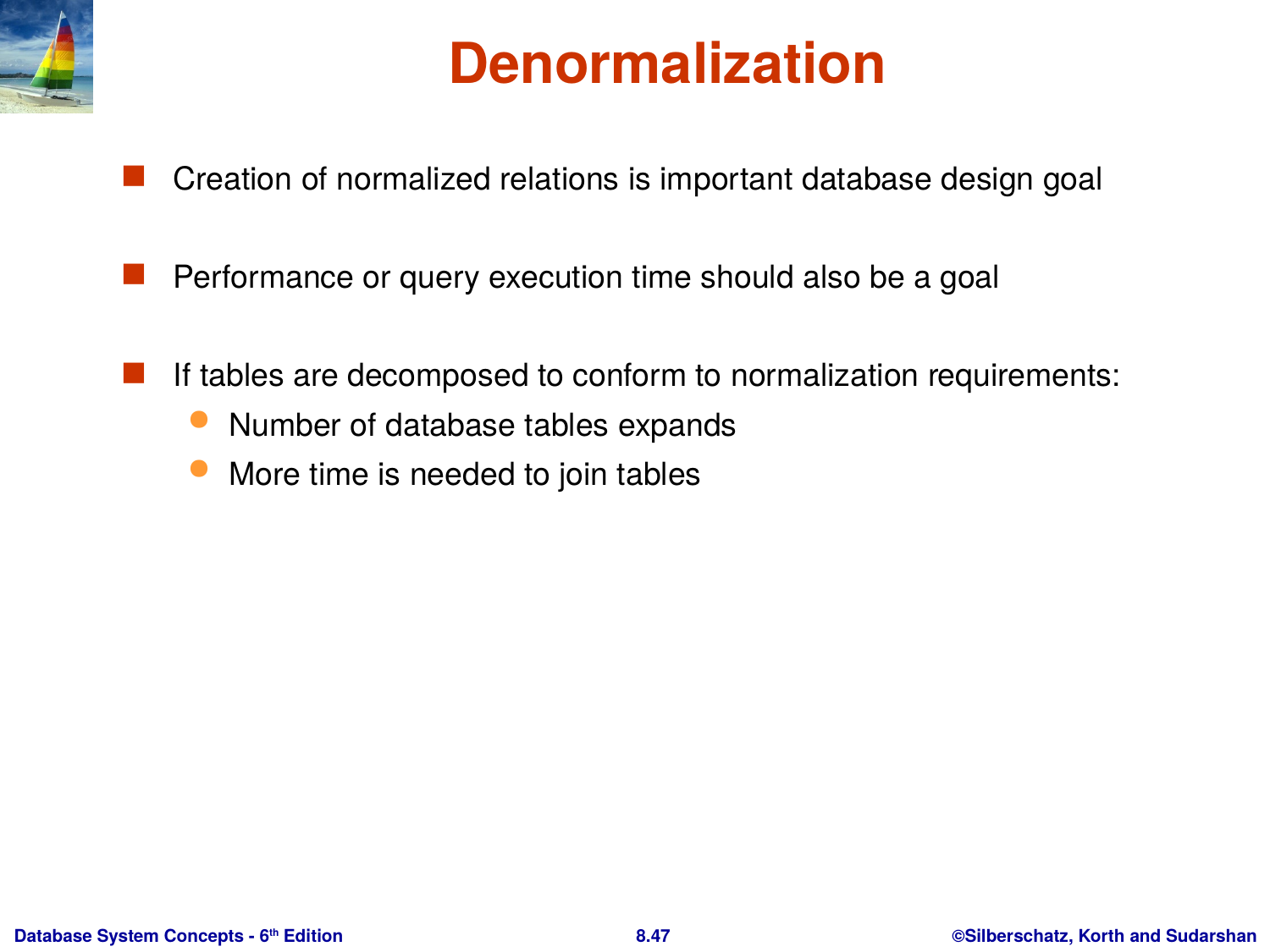

Denormalization
Creation of normalized relations is important database design goal

Performance or query execution time should also be a goal

If tables are decomposed to conform to normalization requirements:
Number of database tables expands
More time is needed to join tables